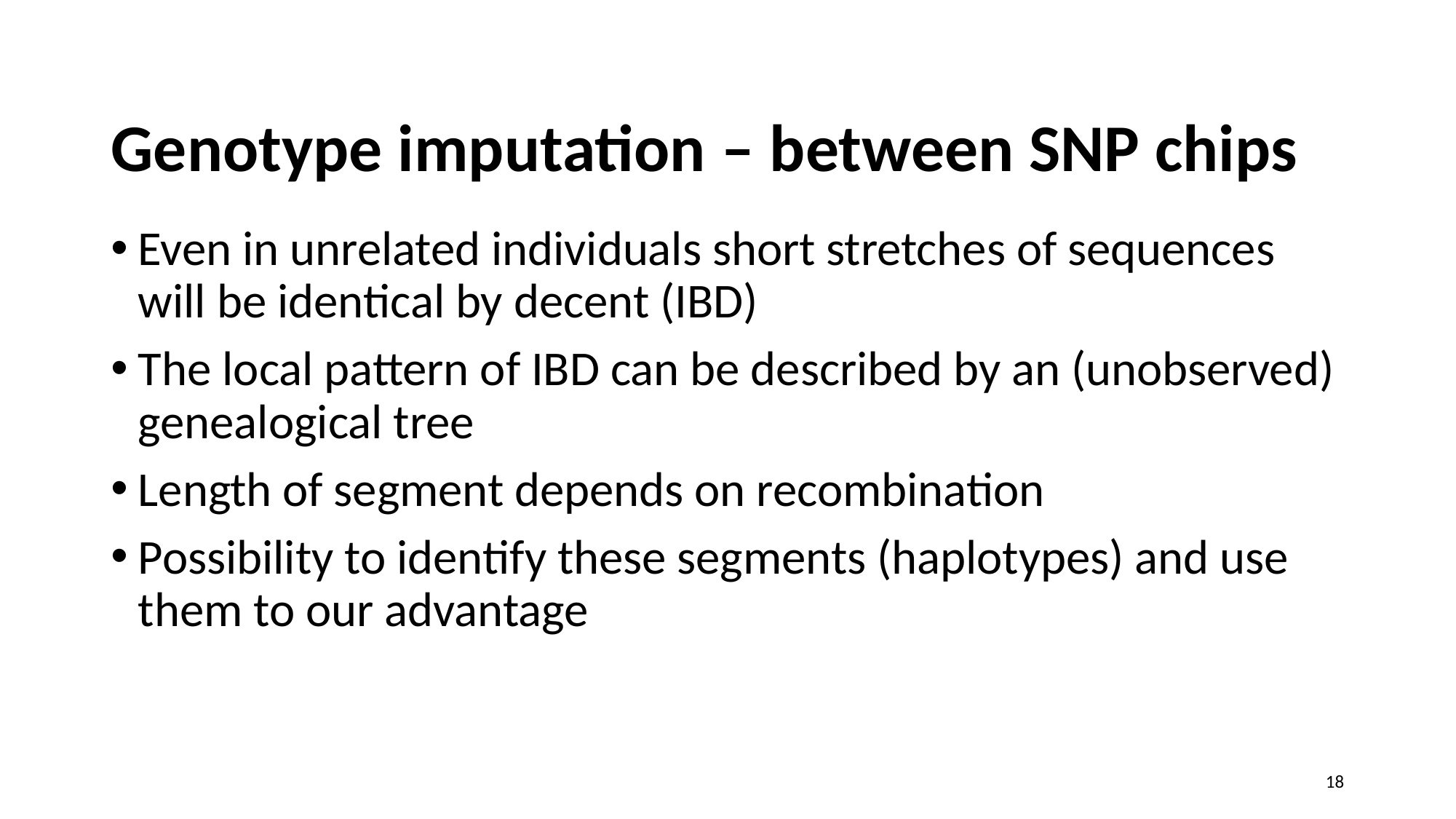

# Genotype imputation – between SNP chips
Even in unrelated individuals short stretches of sequences will be identical by decent (IBD)
The local pattern of IBD can be described by an (unobserved) genealogical tree
Length of segment depends on recombination
Possibility to identify these segments (haplotypes) and use them to our advantage
18